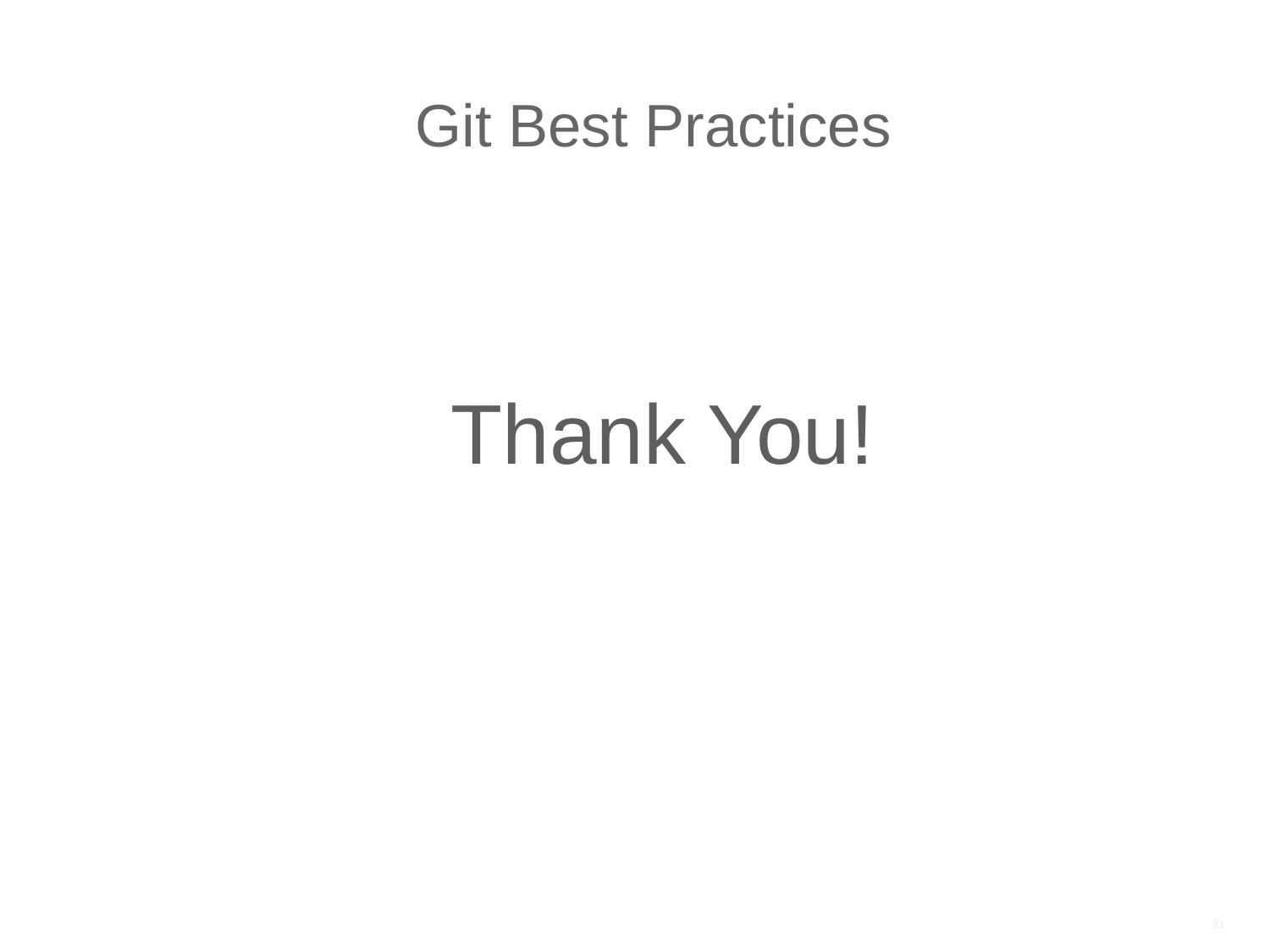

# Git Best Practices

Thank You!

31